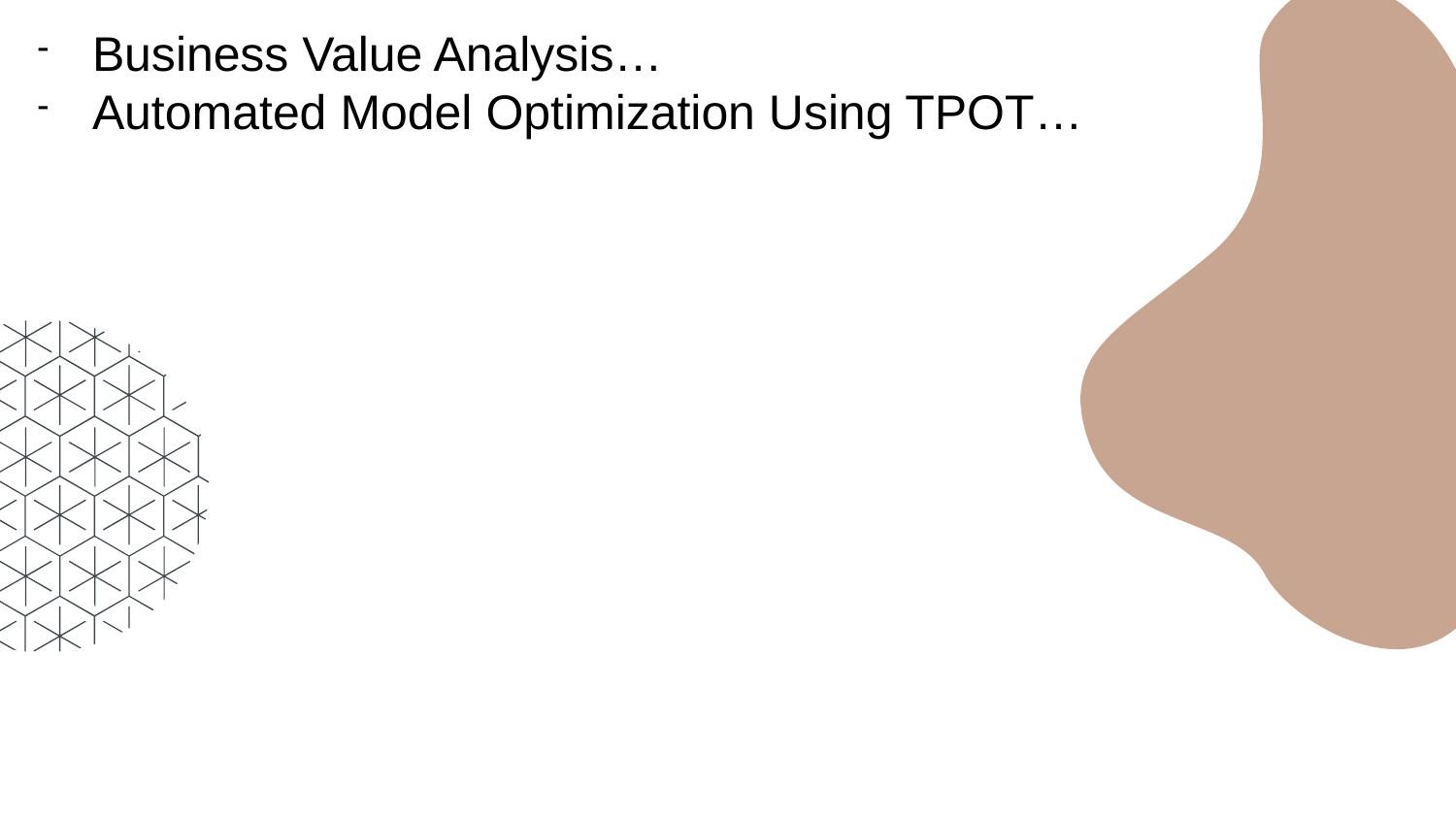

Business Value Analysis…
Automated Model Optimization Using TPOT…